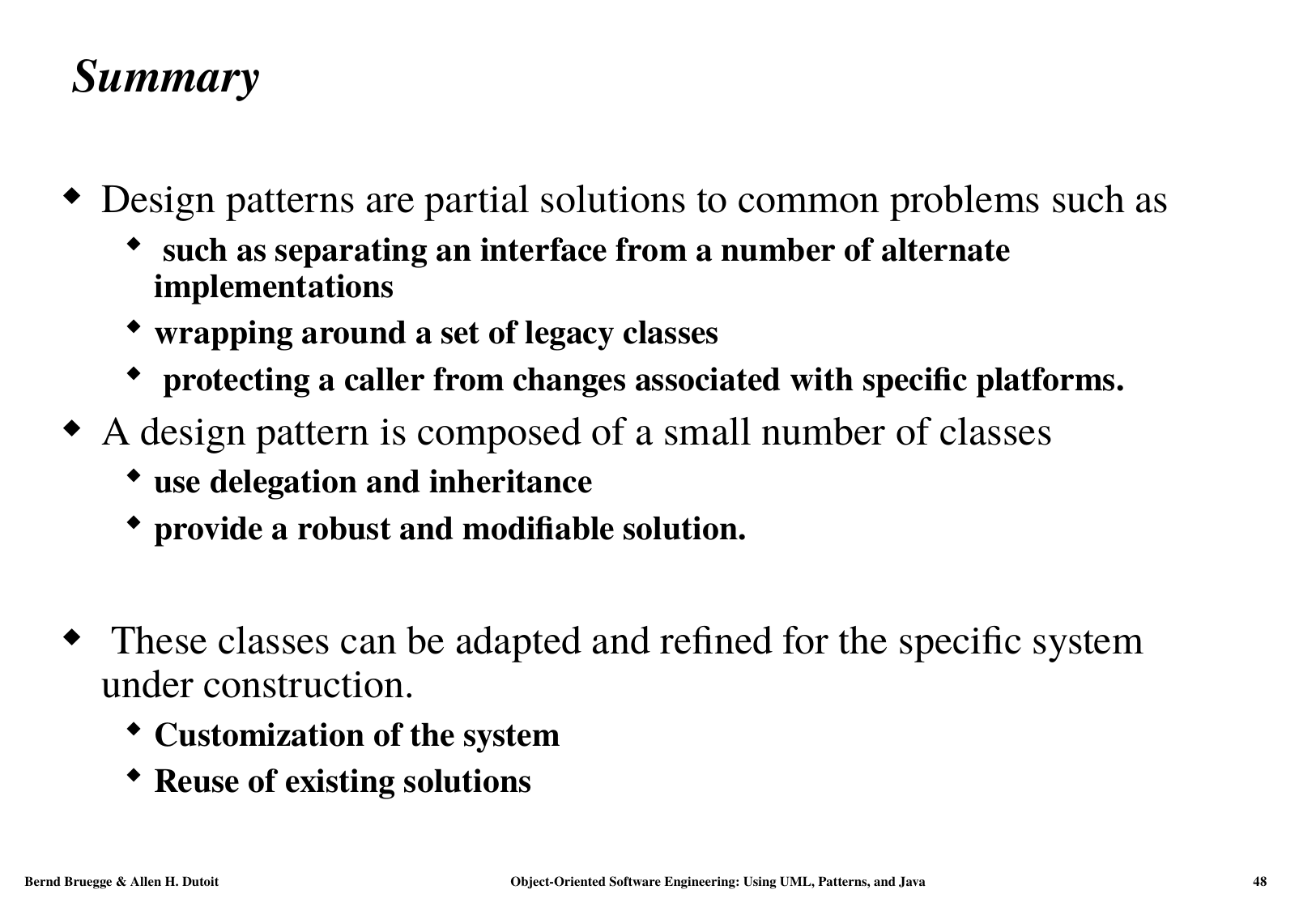

# Summary
Design patterns are partial solutions to common problems such as
 such as separating an interface from a number of alternate implementations
wrapping around a set of legacy classes
 protecting a caller from changes associated with specific platforms.
A design pattern is composed of a small number of classes
use delegation and inheritance
provide a robust and modifiable solution.

 These classes can be adapted and refined for the specific system under construction.
Customization of the system
Reuse of existing solutions